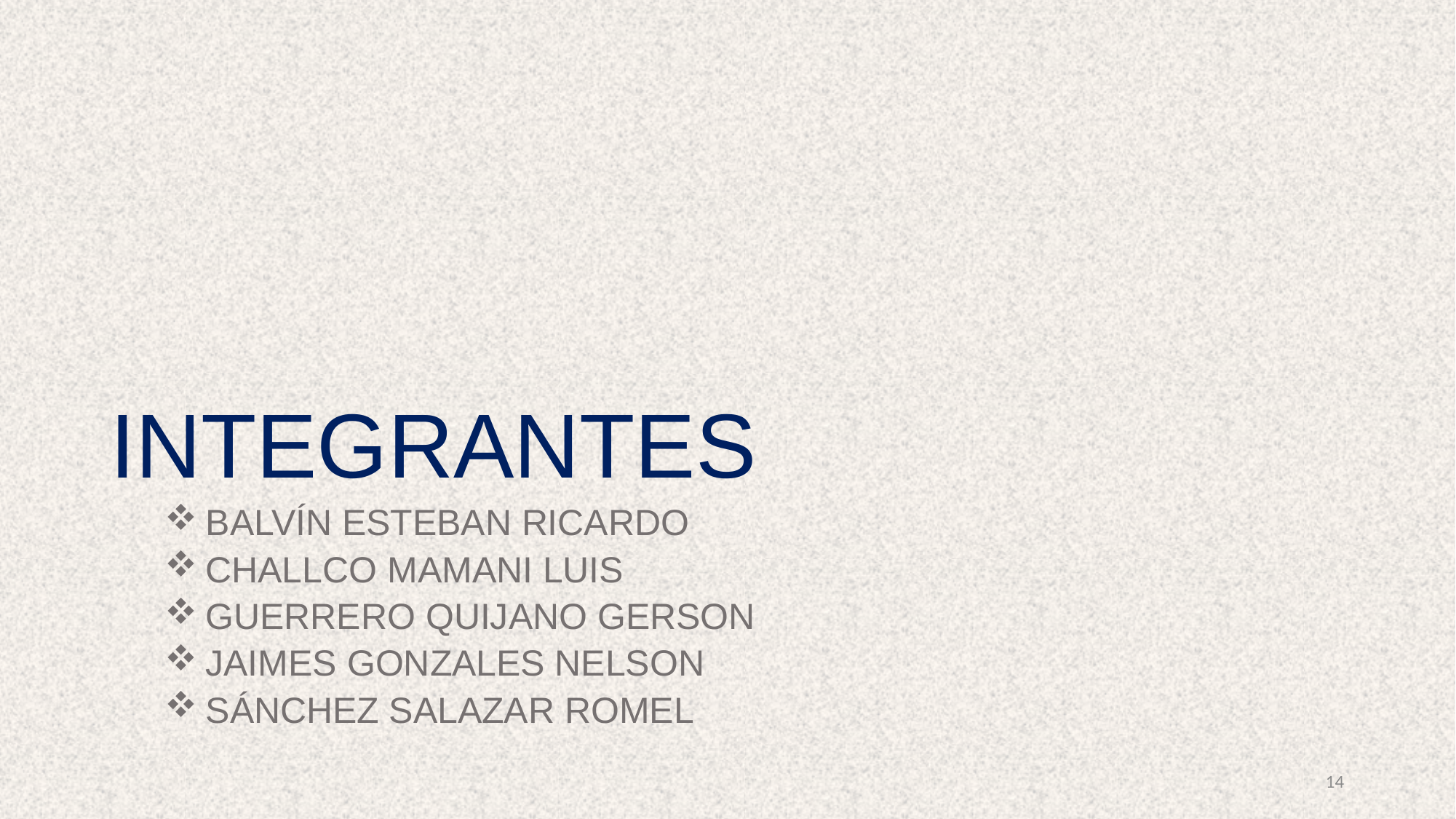

# INTEGRANTES
BALVÍN ESTEBAN RICARDO
CHALLCO MAMANI LUIS
GUERRERO QUIJANO GERSON
JAIMES GONZALES NELSON
SÁNCHEZ SALAZAR ROMEL
14